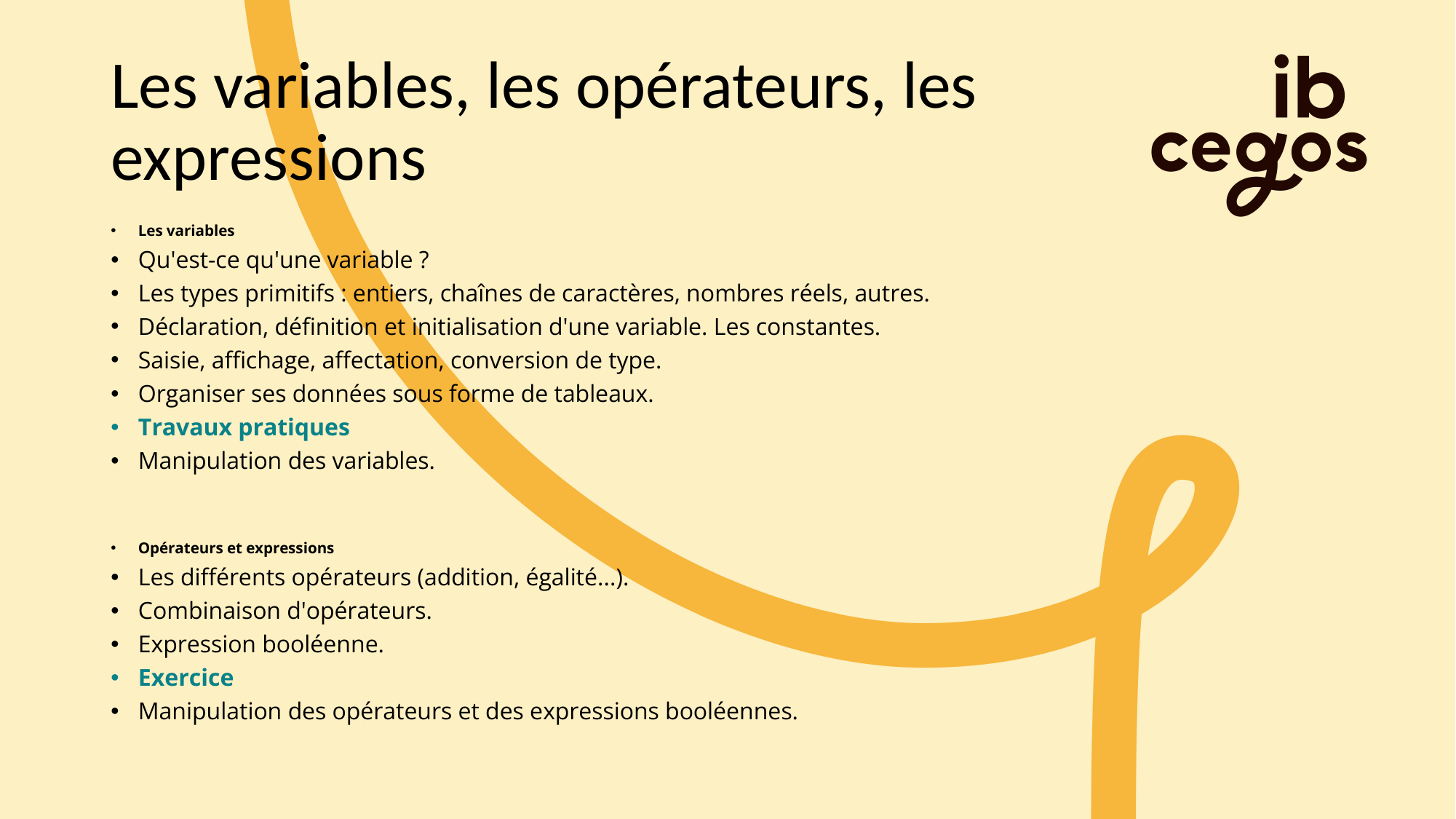

# Les variables, les opérateurs, les expressions
Les variables
Qu'est-ce qu'une variable ?
Les types primitifs : entiers, chaînes de caractères, nombres réels, autres.
Déclaration, définition et initialisation d'une variable. Les constantes.
Saisie, affichage, affectation, conversion de type.
Organiser ses données sous forme de tableaux.
Travaux pratiques
Manipulation des variables.

Opérateurs et expressions
Les différents opérateurs (addition, égalité...).
Combinaison d'opérateurs.
Expression booléenne.
Exercice
Manipulation des opérateurs et des expressions booléennes.